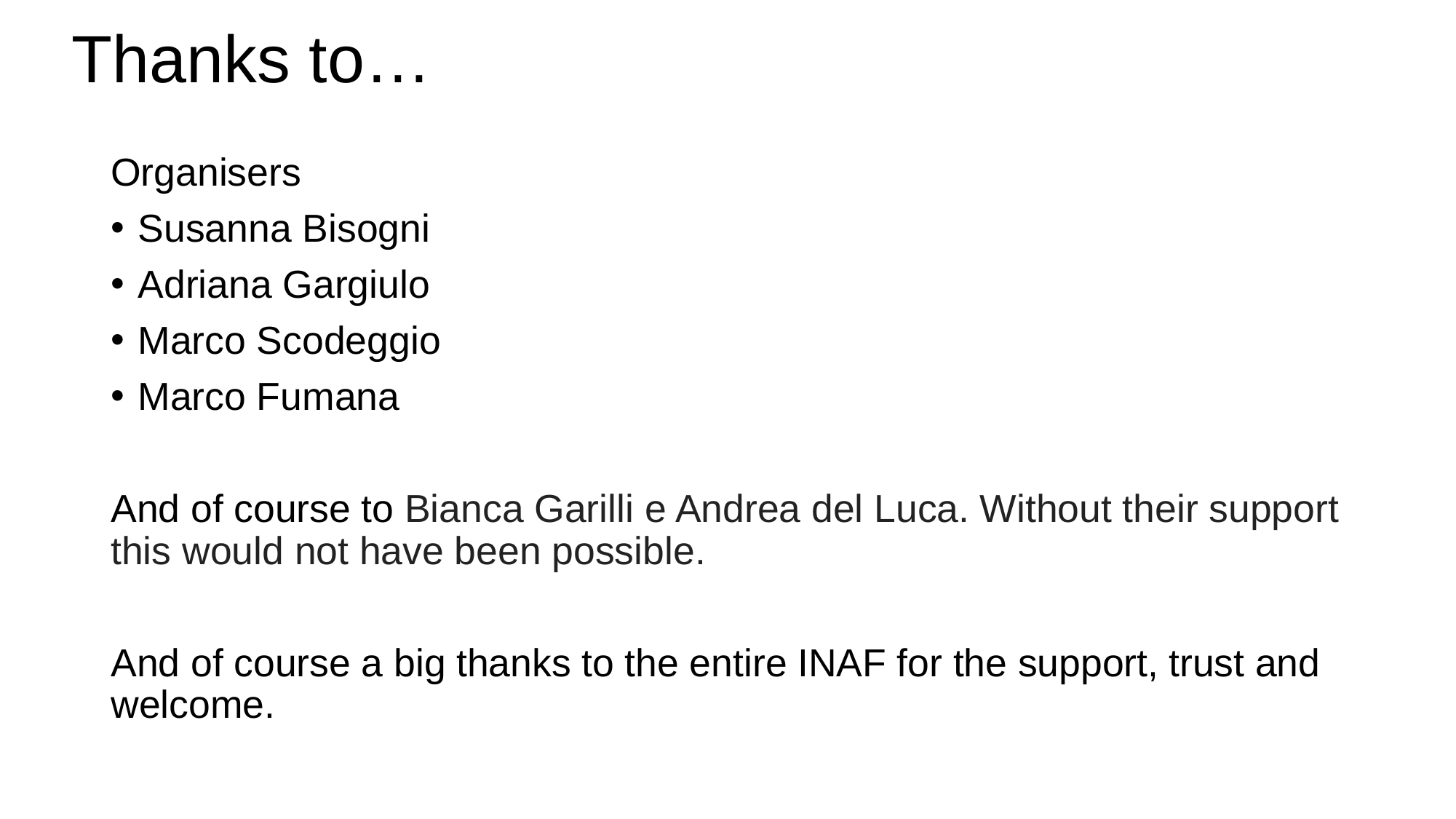

# Thanks to…
Organisers
Susanna Bisogni
Adriana Gargiulo
Marco Scodeggio
Marco Fumana

And of course to Bianca Garilli e Andrea del Luca. Without their support this would not have been possible.

And of course a big thanks to the entire INAF for the support, trust and welcome.